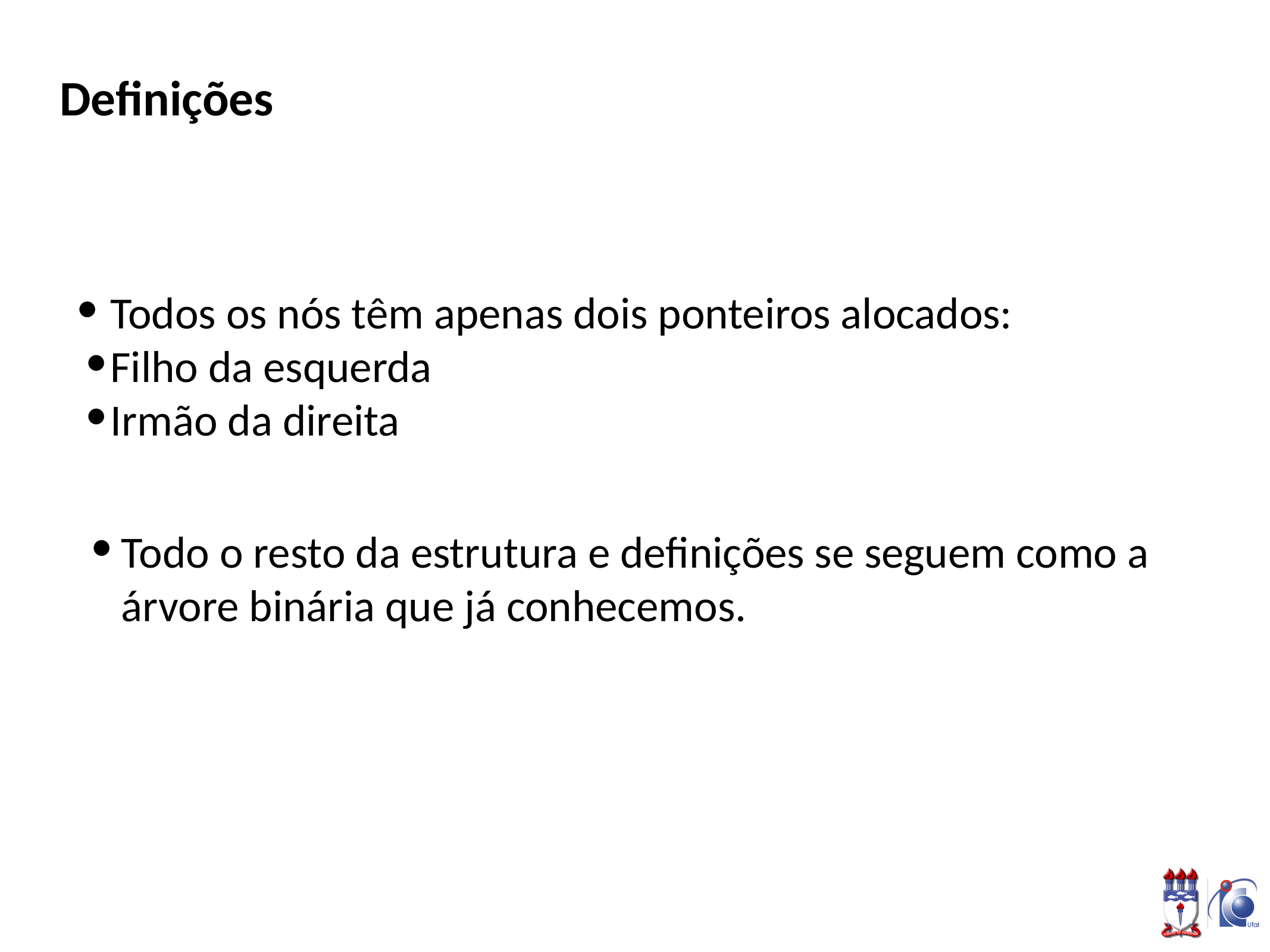

# Definições
Todos os nós têm apenas dois ponteiros alocados:
Filho da esquerda
Irmão da direita

Todo o resto da estrutura e definições se seguem como a árvore binária que já conhecemos.